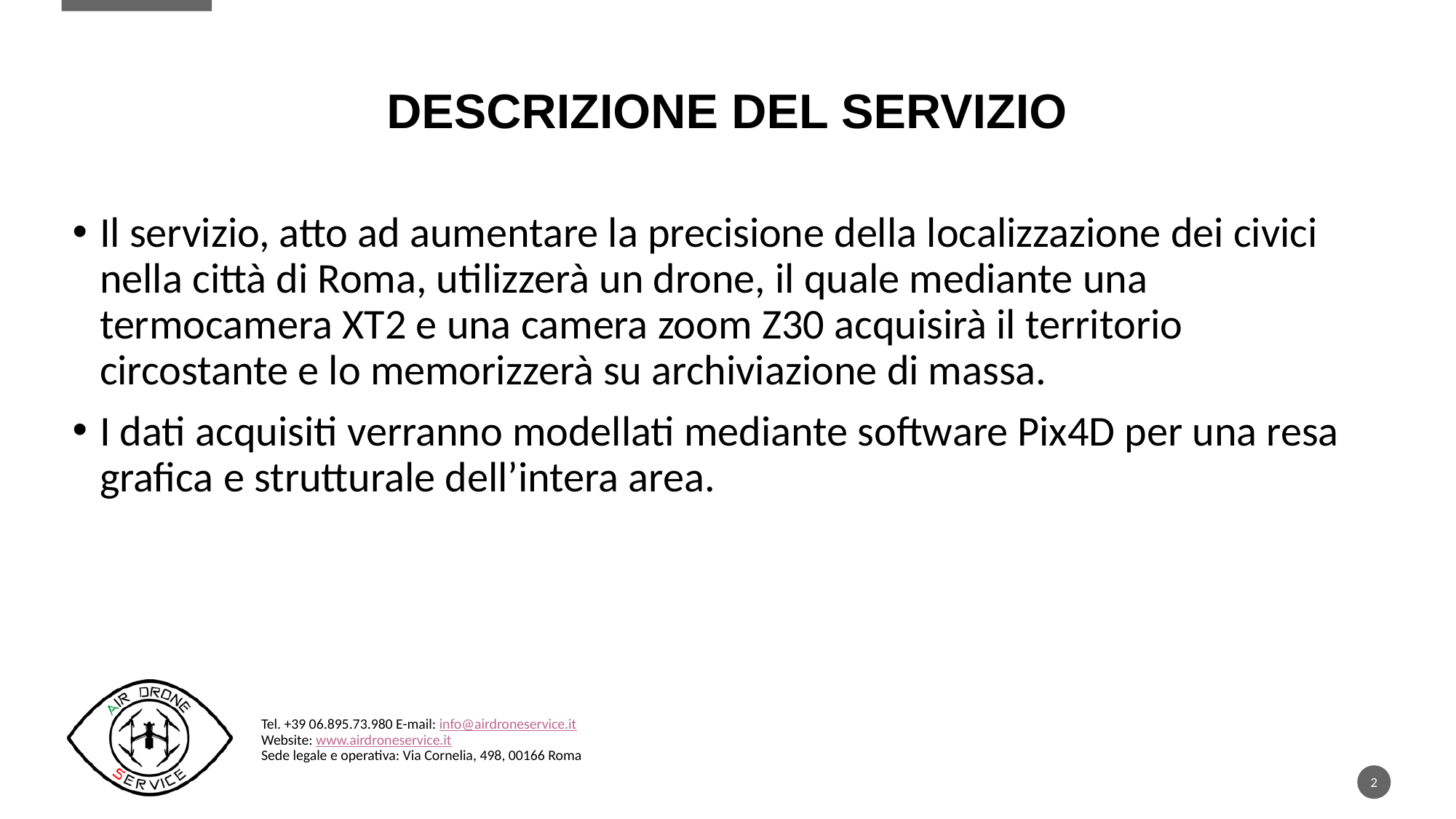

# Descrizione del servizio

Il servizio, atto ad aumentare la precisione della localizzazione dei civici nella città di Roma, utilizzerà un drone, il quale mediante una termocamera XT2 e una camera zoom Z30 acquisirà il territorio circostante e lo memorizzerà su archiviazione di massa.
I dati acquisiti verranno modellati mediante software Pix4D per una resa grafica e strutturale dell’intera area.

Tel. +39 06.895.73.980 E-mail: info@airdroneservice.it
Website: www.airdroneservice.it
Sede legale e operativa: Via Cornelia, 498, 00166 Roma
2